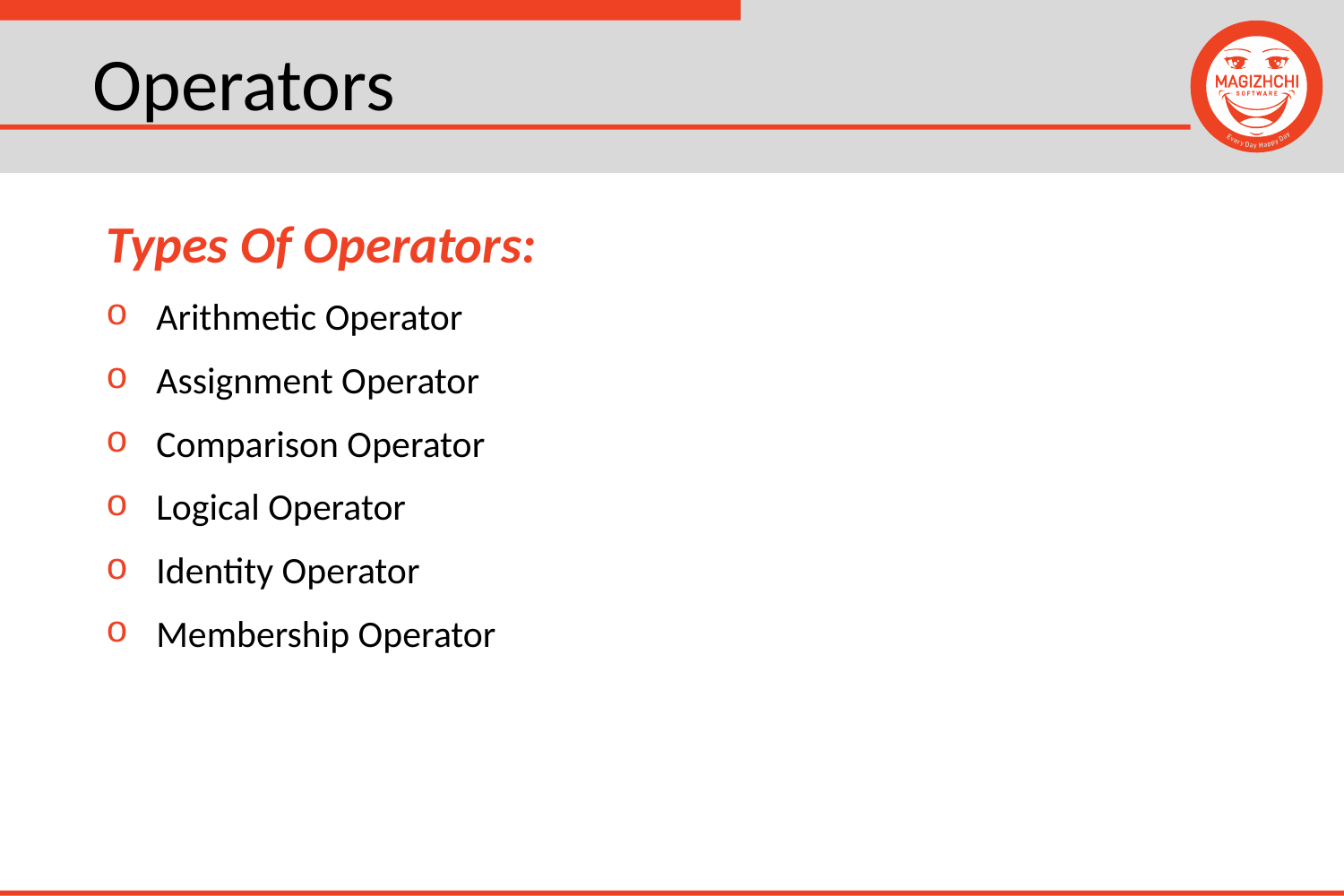

# Operators
Types Of Operators:
Arithmetic Operator
Assignment Operator
Comparison Operator
Logical Operator
Identity Operator
Membership Operator